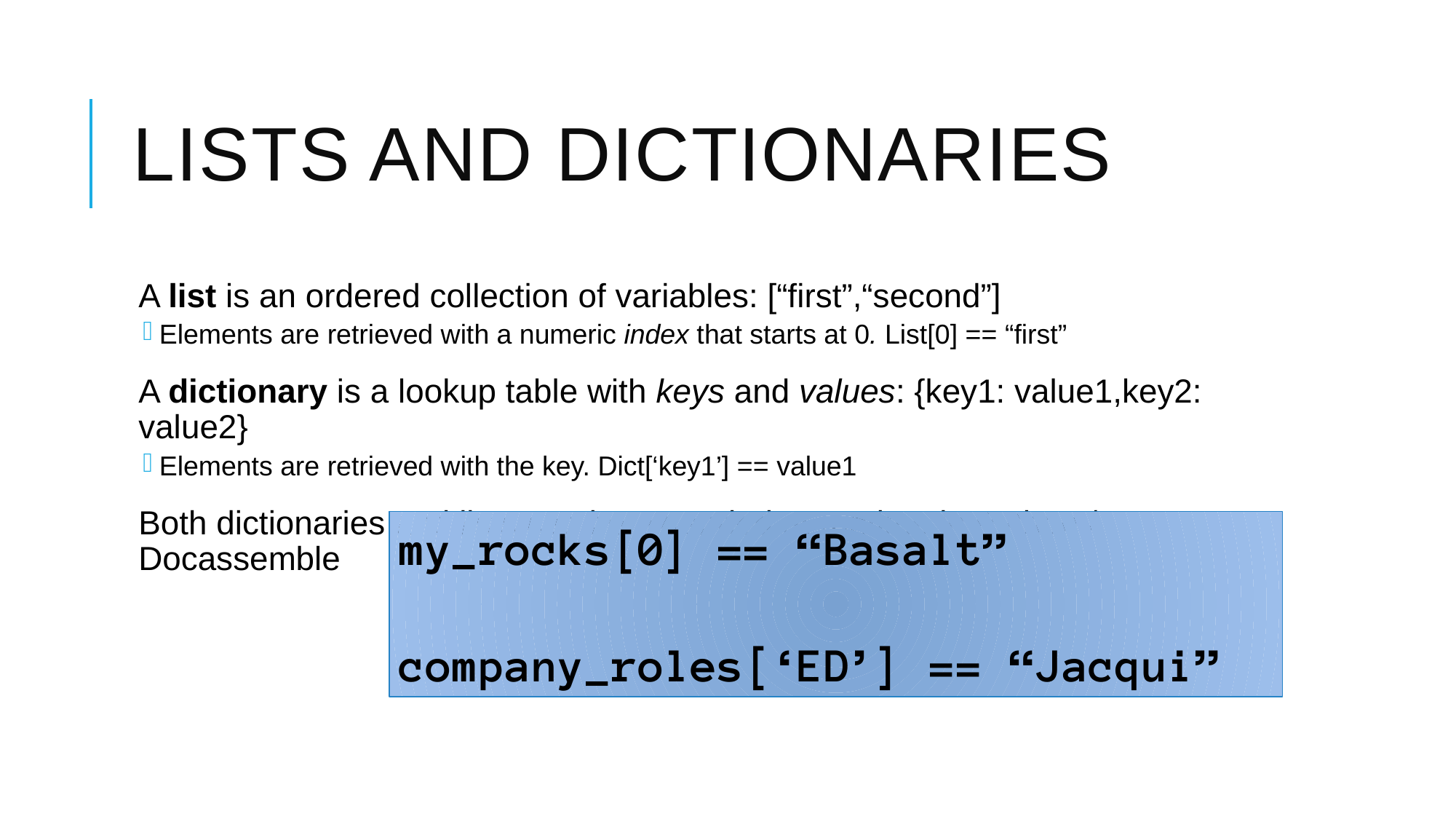

# Lists and Dictionaries
A list is an ordered collection of variables: [“first”,“second”]
Elements are retrieved with a numeric index that starts at 0. List[0] == “first”
A dictionary is a lookup table with keys and values: {key1: value1,key2: value2}
Elements are retrieved with the key. Dict[‘key1’] == value1
Both dictionaries and lists can be extended at runtime in Python / Docassemble
my_rocks[0] == “Basalt”

company_roles[‘ED’] == “Jacqui”